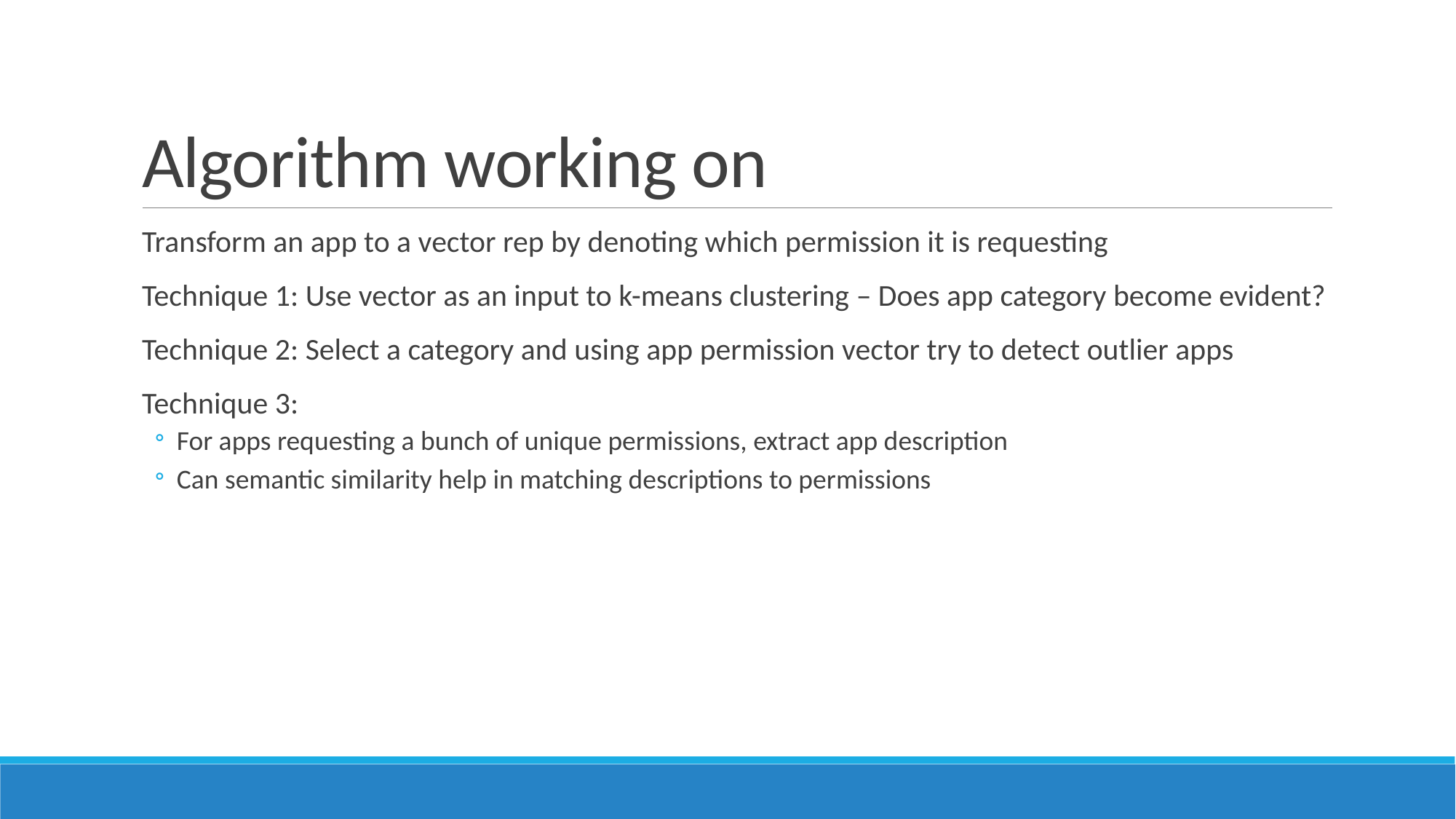

# Algorithm working on
Transform an app to a vector rep by denoting which permission it is requesting
Technique 1: Use vector as an input to k-means clustering – Does app category become evident?
Technique 2: Select a category and using app permission vector try to detect outlier apps
Technique 3:
For apps requesting a bunch of unique permissions, extract app description
Can semantic similarity help in matching descriptions to permissions